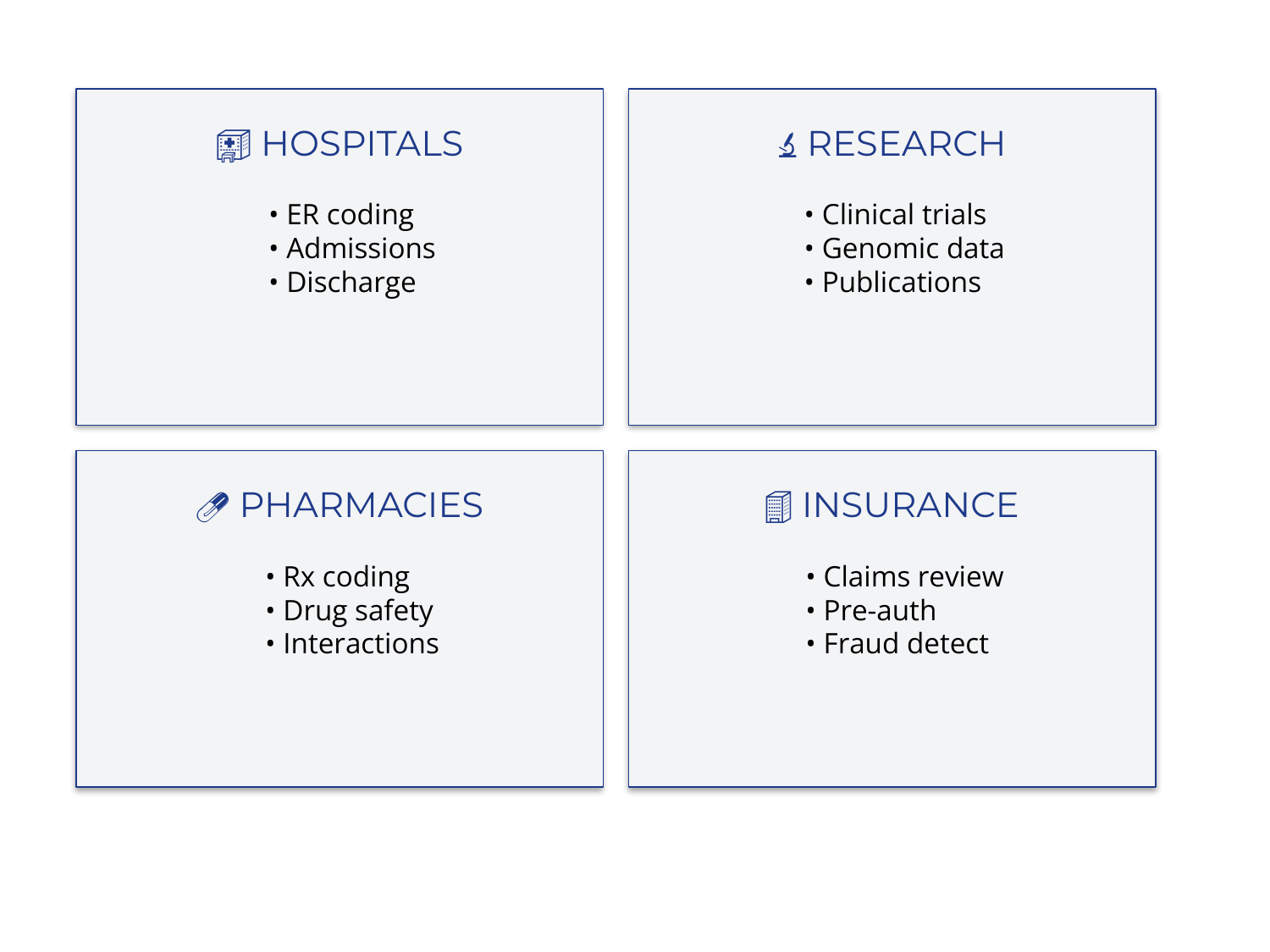

🏥 HOSPITALS
🔬 RESEARCH
• ER coding
• Admissions
• Discharge
• Clinical trials
• Genomic data
• Publications

💊 PHARMACIES
🏢 INSURANCE
• Rx coding
• Drug safety
• Interactions
• Claims review
• Pre-auth
• Fraud detect